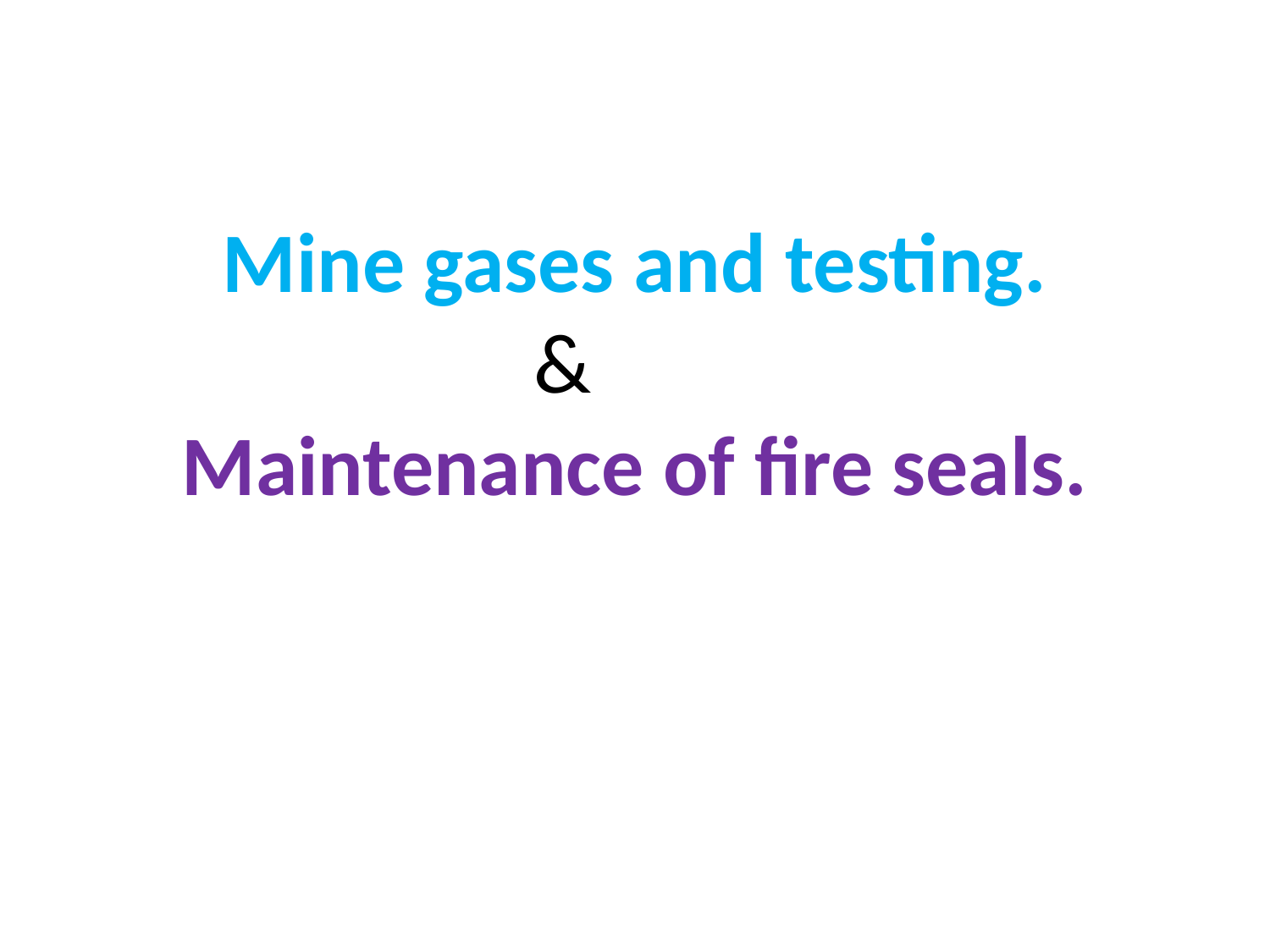

#
Mine gases and testing.
                        &
Maintenance of fire seals.